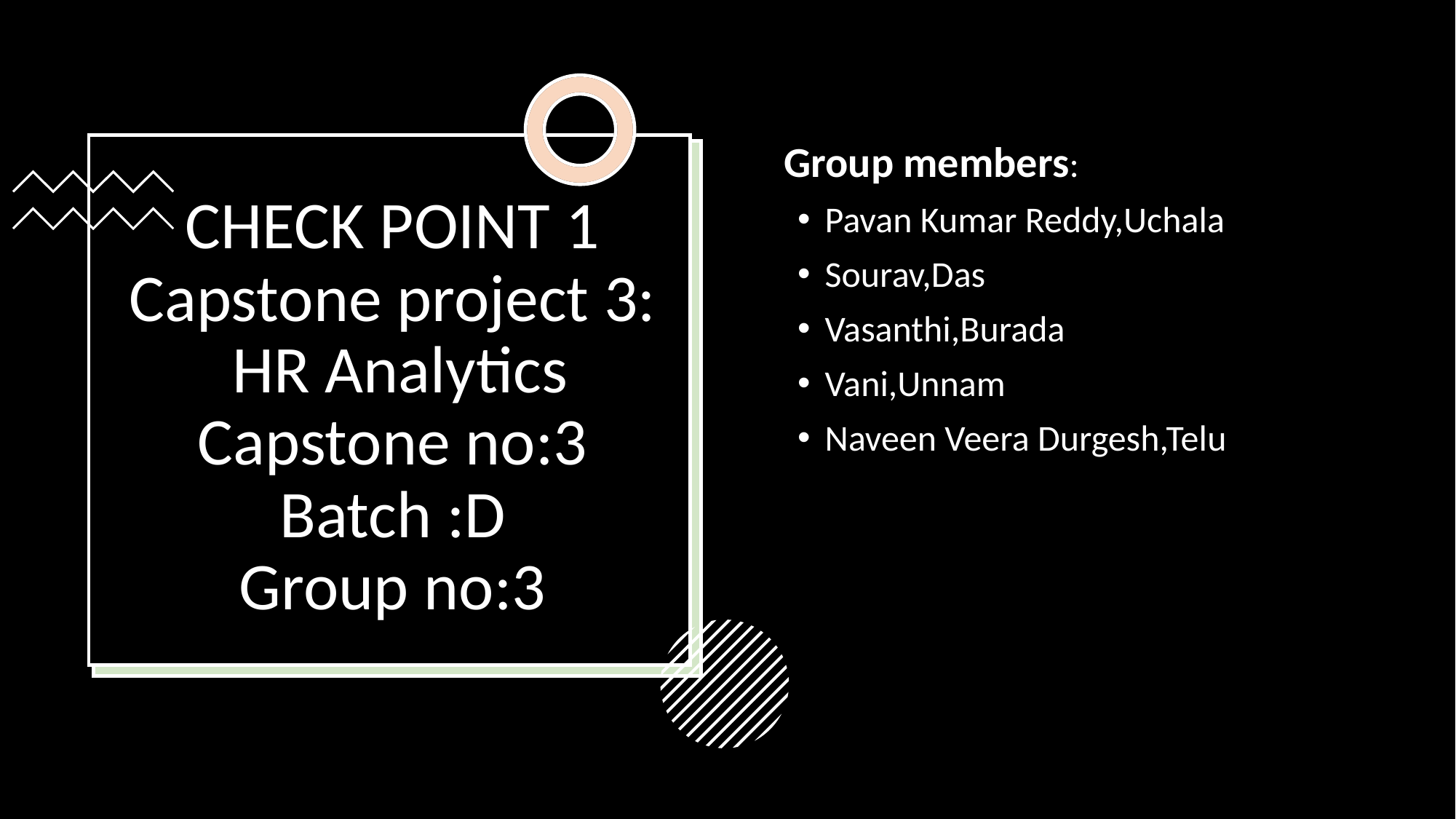

Group members:
Pavan Kumar Reddy,Uchala
Sourav,Das
Vasanthi,Burada
Vani,Unnam
Naveen Veera Durgesh,Telu

# CHECK POINT 1 Capstone project 3: HR Analytics Capstone no:3 Batch :D Group no:3